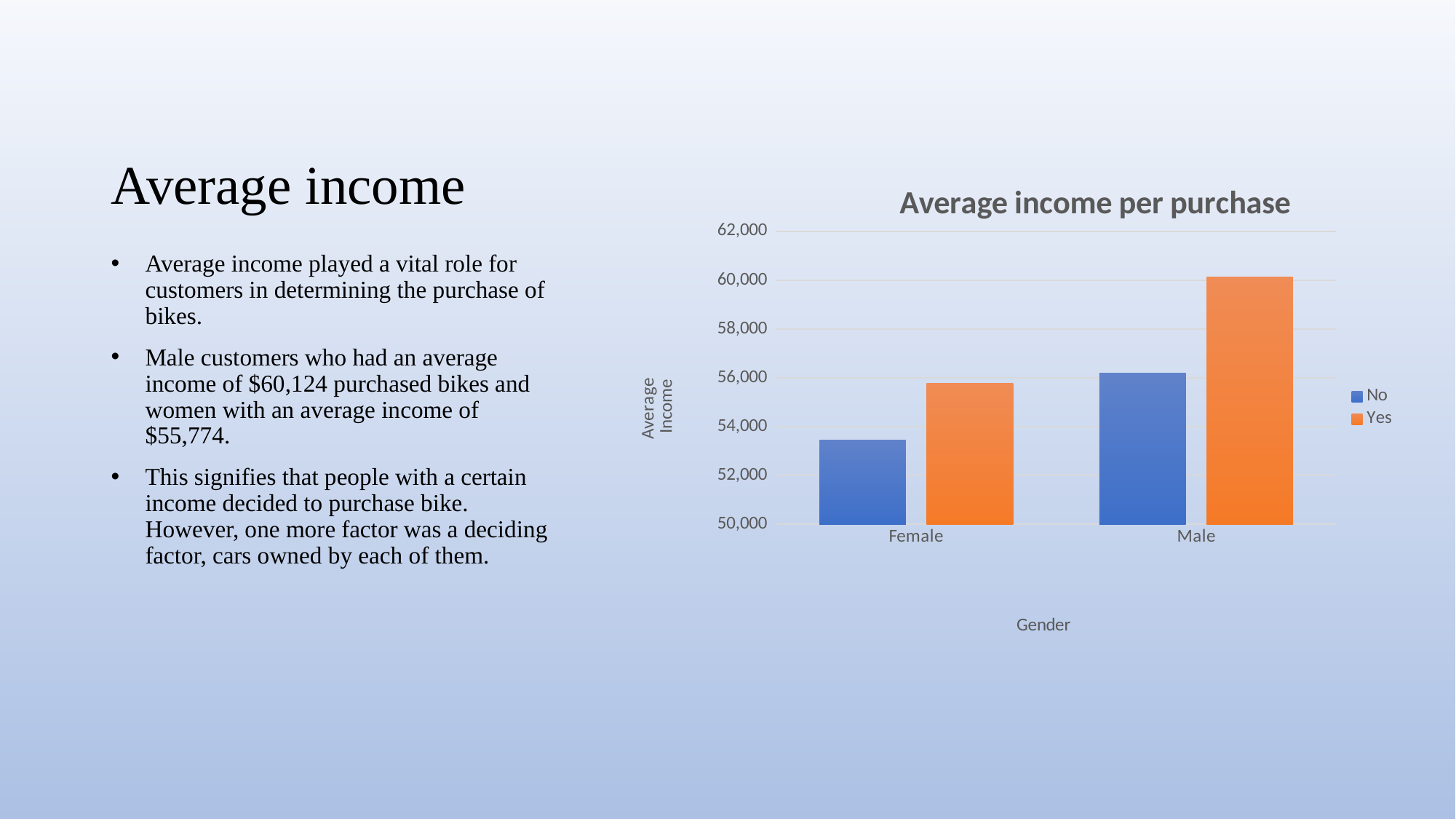

# Average income

### Chart: Average income per purchase

| Category | No | Yes |
|---|---|---|
| Female | 53440.0 | 55774.058577405856 |
| Male | 56208.17843866171 | 60123.96694214876 |
Average income played a vital role for customers in determining the purchase of bikes.
Male customers who had an average income of $60,124 purchased bikes and women with an average income of $55,774.
This signifies that people with a certain income decided to purchase bike. However, one more factor was a deciding factor, cars owned by each of them.